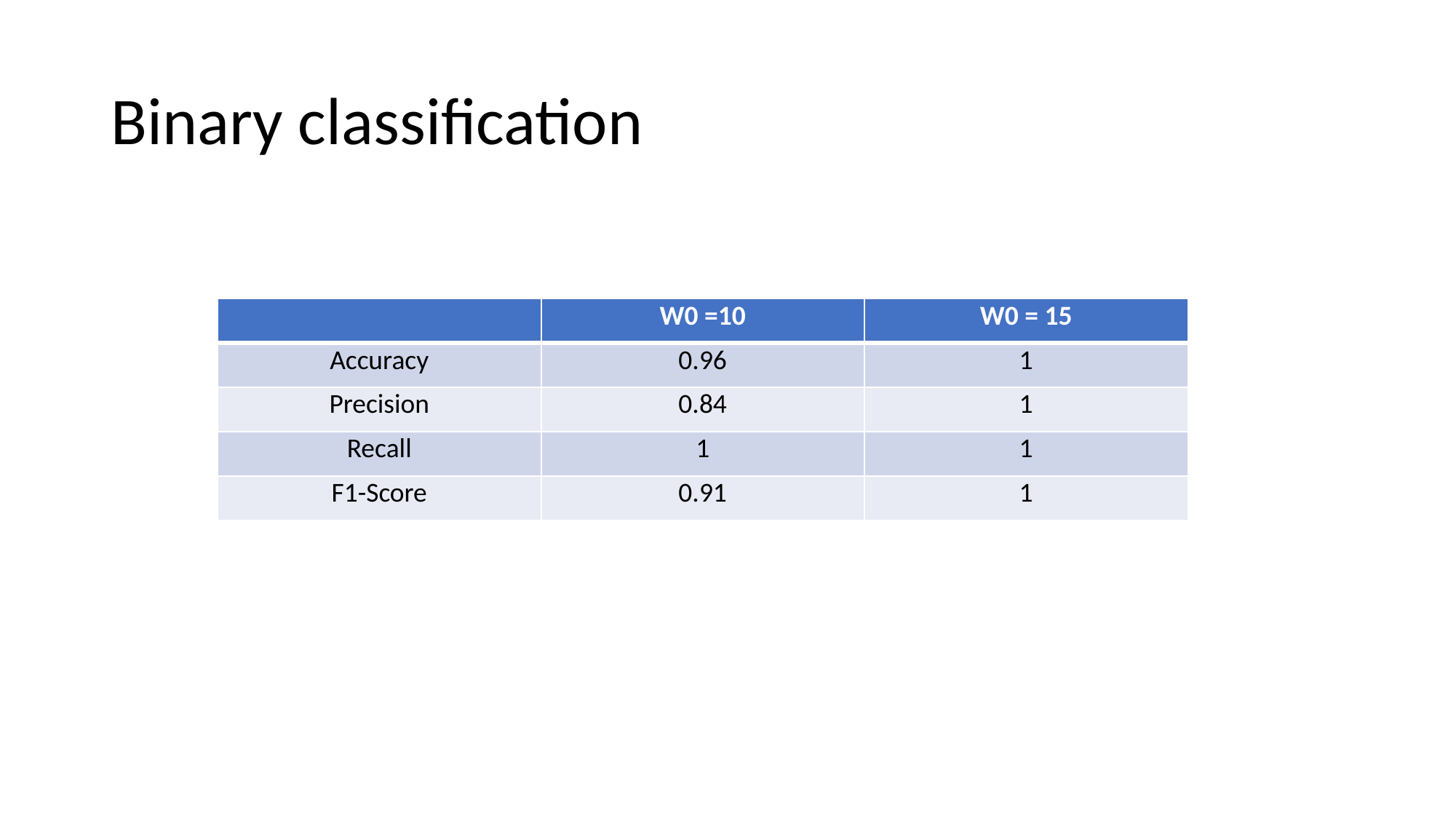

# Binary classification
|  | W0 =10 | W0 = 15 |
| --- | --- | --- |
| Accuracy | 0.96 | 1 |
| Precision | 0.84 | 1 |
| Recall | 1 | 1 |
| F1-Score | 0.91 | 1 |